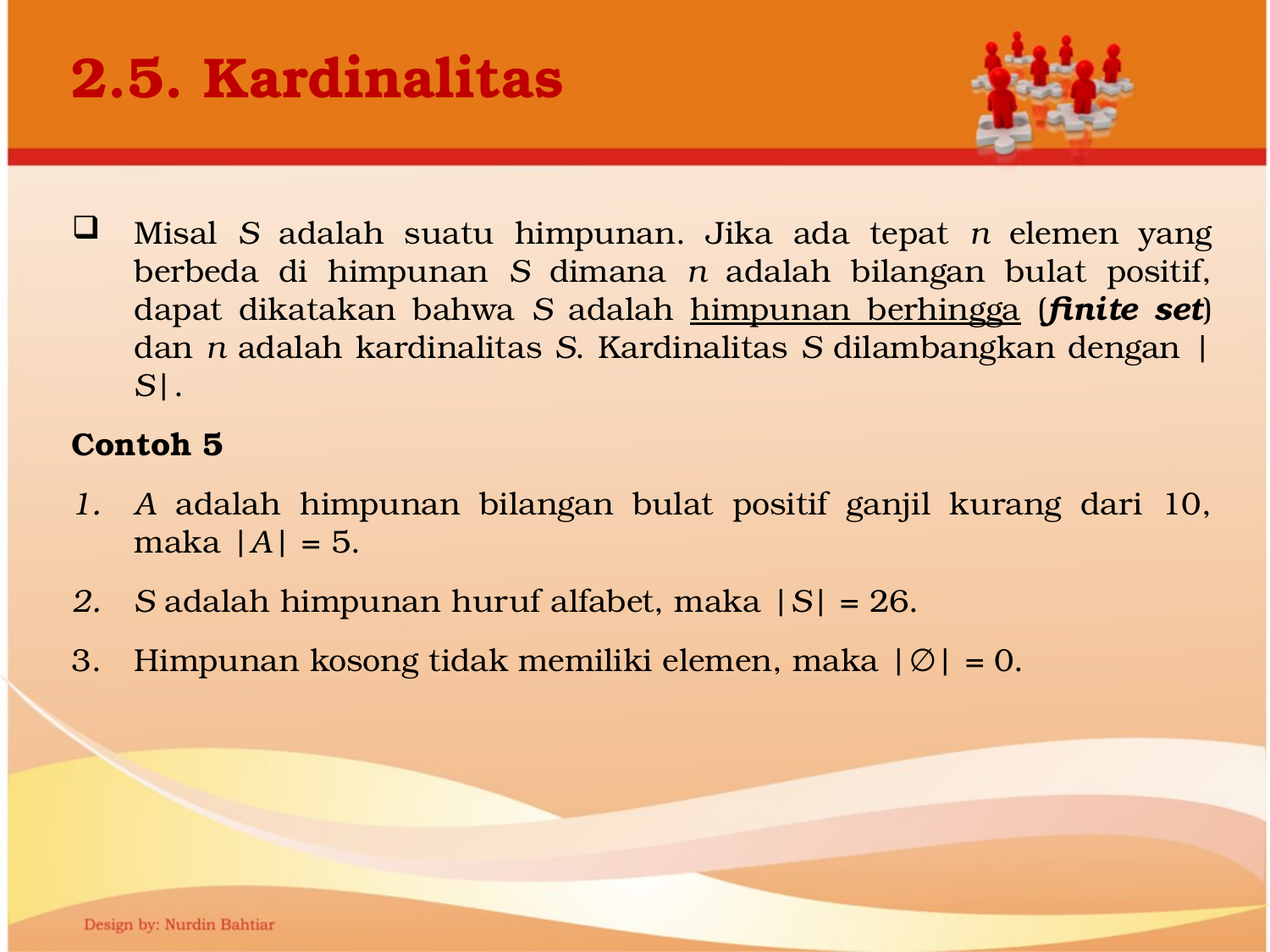

# 2.5. Kardinalitas
Misal S adalah suatu himpunan. Jika ada tepat n elemen yang berbeda di himpunan S dimana n adalah bilangan bulat positif, dapat dikatakan bahwa S adalah himpunan berhingga (finite set) dan n adalah kardinalitas S. Kardinalitas S dilambangkan dengan |S|.
Contoh 5
A adalah himpunan bilangan bulat positif ganjil kurang dari 10, maka |A| = 5.
S adalah himpunan huruf alfabet, maka |S| = 26.
Himpunan kosong tidak memiliki elemen, maka |∅| = 0.